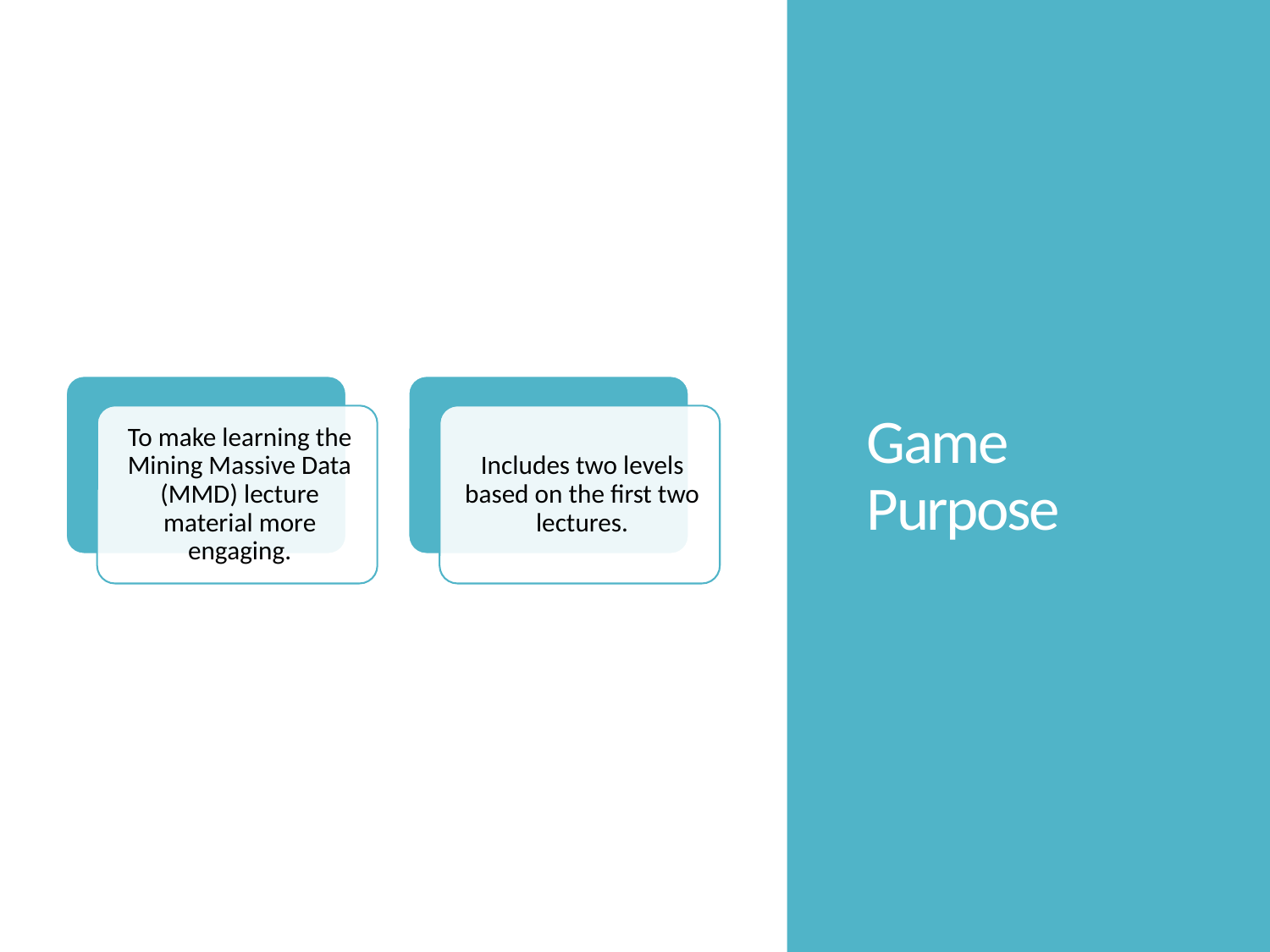

# Game Purpose
To make learning the Mining Massive Data (MMD) lecture material more engaging.
Includes two levels based on the first two lectures.